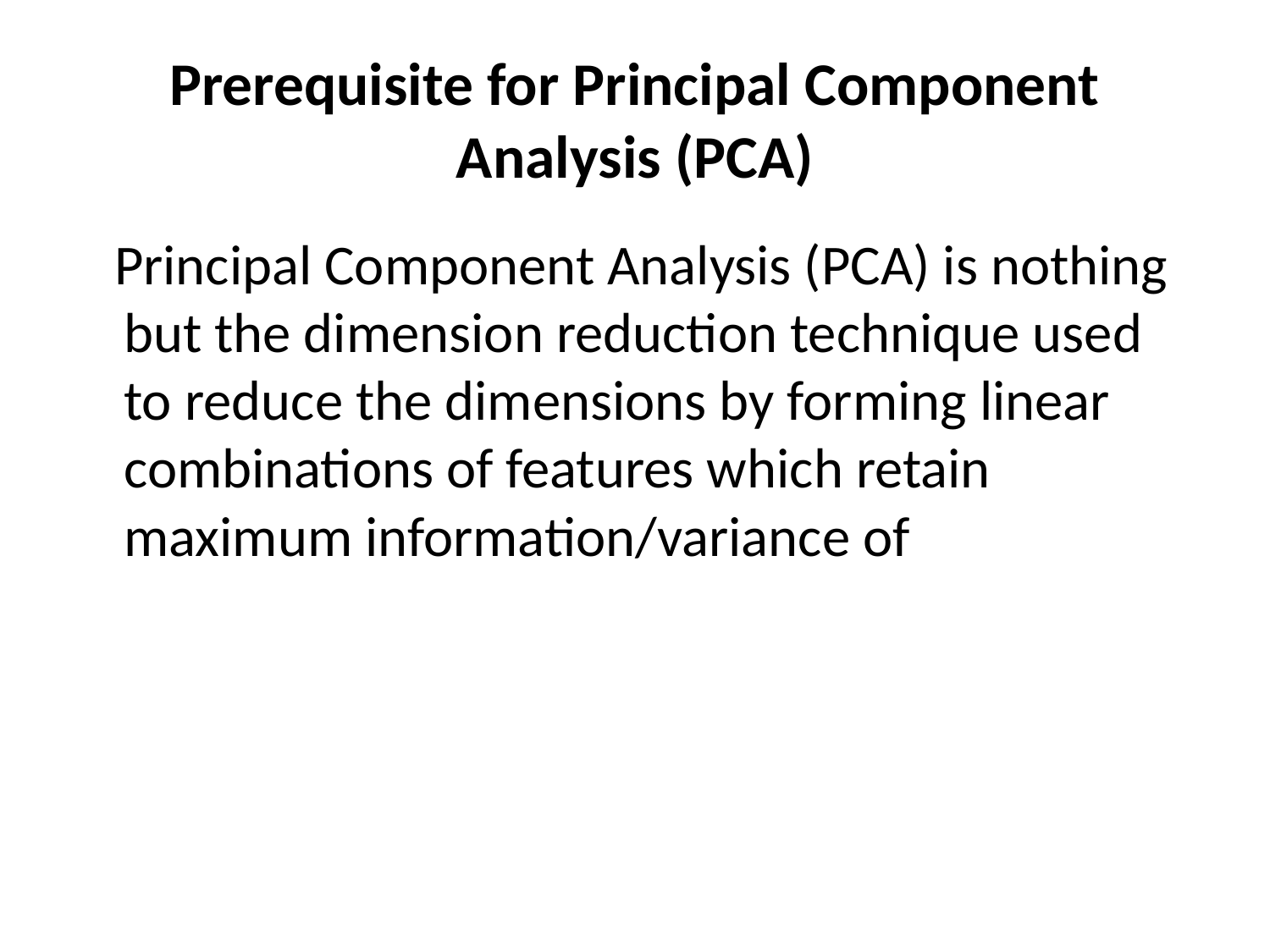

# Prerequisite for Principal Component Analysis (PCA)
   Principal Component Analysis (PCA) is nothing but the dimension reduction technique used to reduce the dimensions by forming linear combinations of features which retain maximum information/variance of